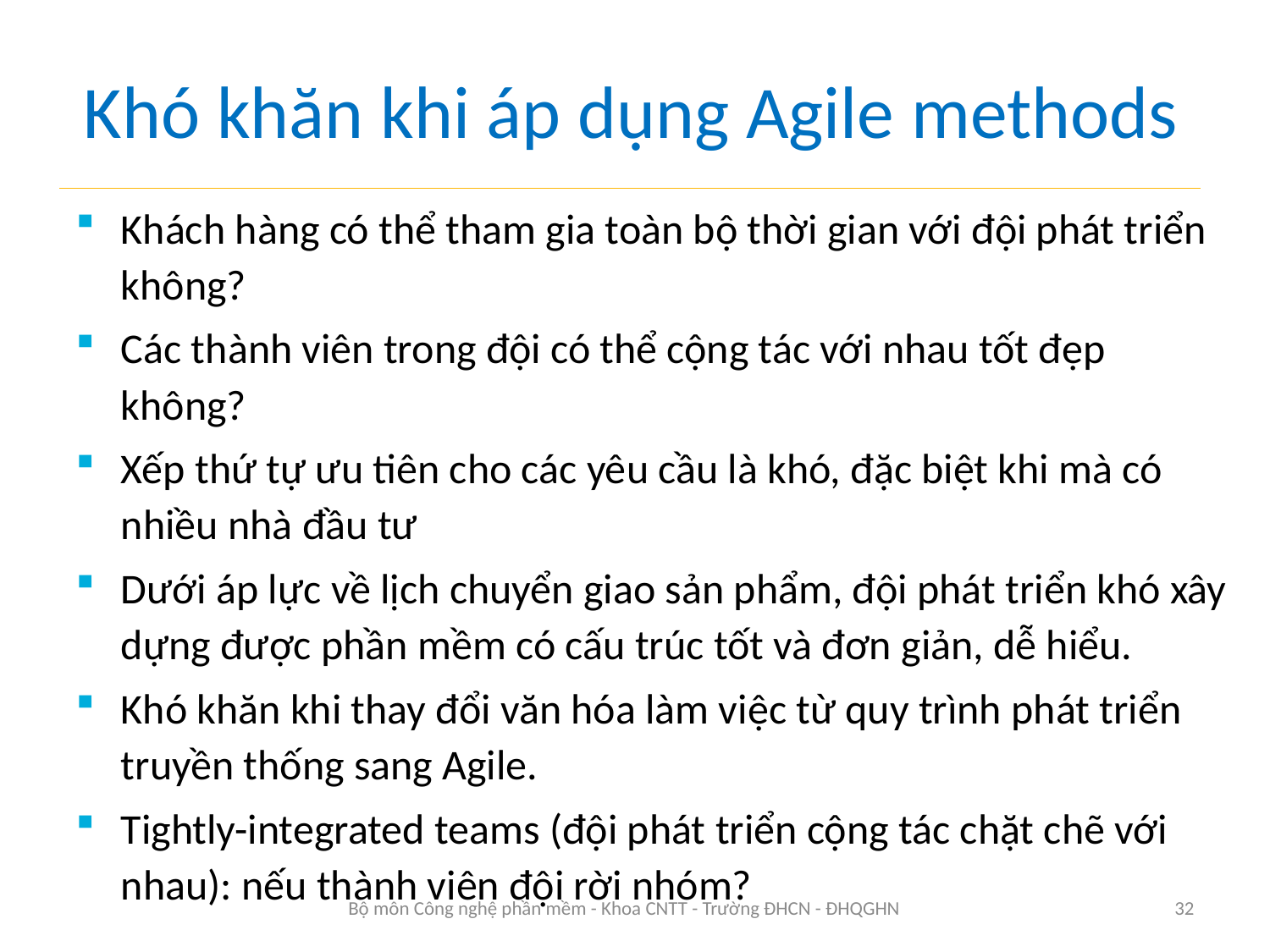

# Khó khăn khi áp dụng Agile methods
Khách hàng có thể tham gia toàn bộ thời gian với đội phát triển không?
Các thành viên trong đội có thể cộng tác với nhau tốt đẹp không?
Xếp thứ tự ưu tiên cho các yêu cầu là khó, đặc biệt khi mà có nhiều nhà đầu tư
Dưới áp lực về lịch chuyển giao sản phẩm, đội phát triển khó xây dựng được phần mềm có cấu trúc tốt và đơn giản, dễ hiểu.
Khó khăn khi thay đổi văn hóa làm việc từ quy trình phát triển truyền thống sang Agile.
Tightly-integrated teams (đội phát triển cộng tác chặt chẽ với nhau): nếu thành viên đội rời nhóm?
Bộ môn Công nghệ phần mềm - Khoa CNTT - Trường ĐHCN - ĐHQGHN
32